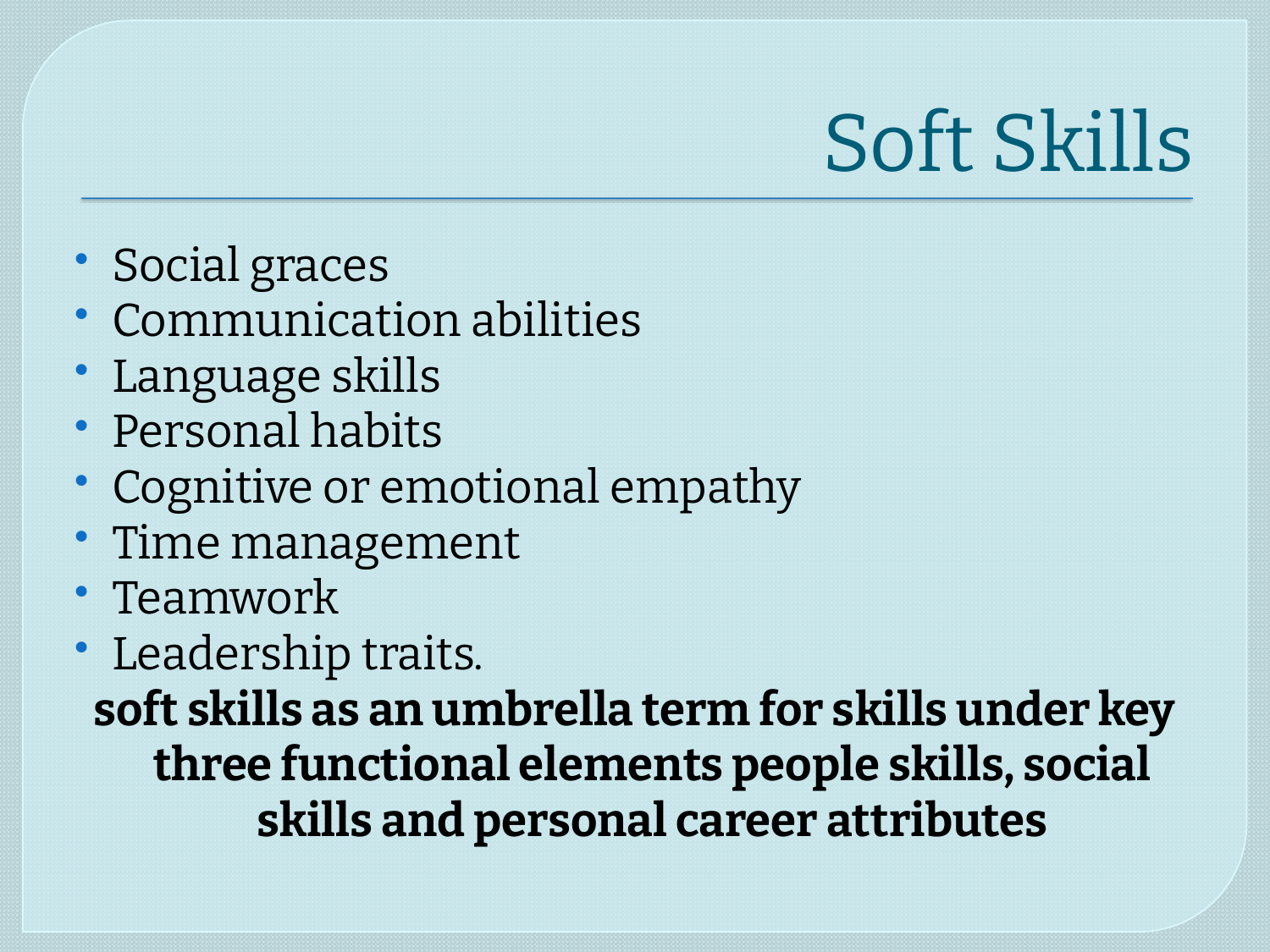

# Soft Skills
Social graces
Communication abilities
Language skills
Personal habits
Cognitive or emotional empathy
Time management
Teamwork
Leadership traits.
soft skills as an umbrella term for skills under key three functional elements people skills, social skills and personal career attributes